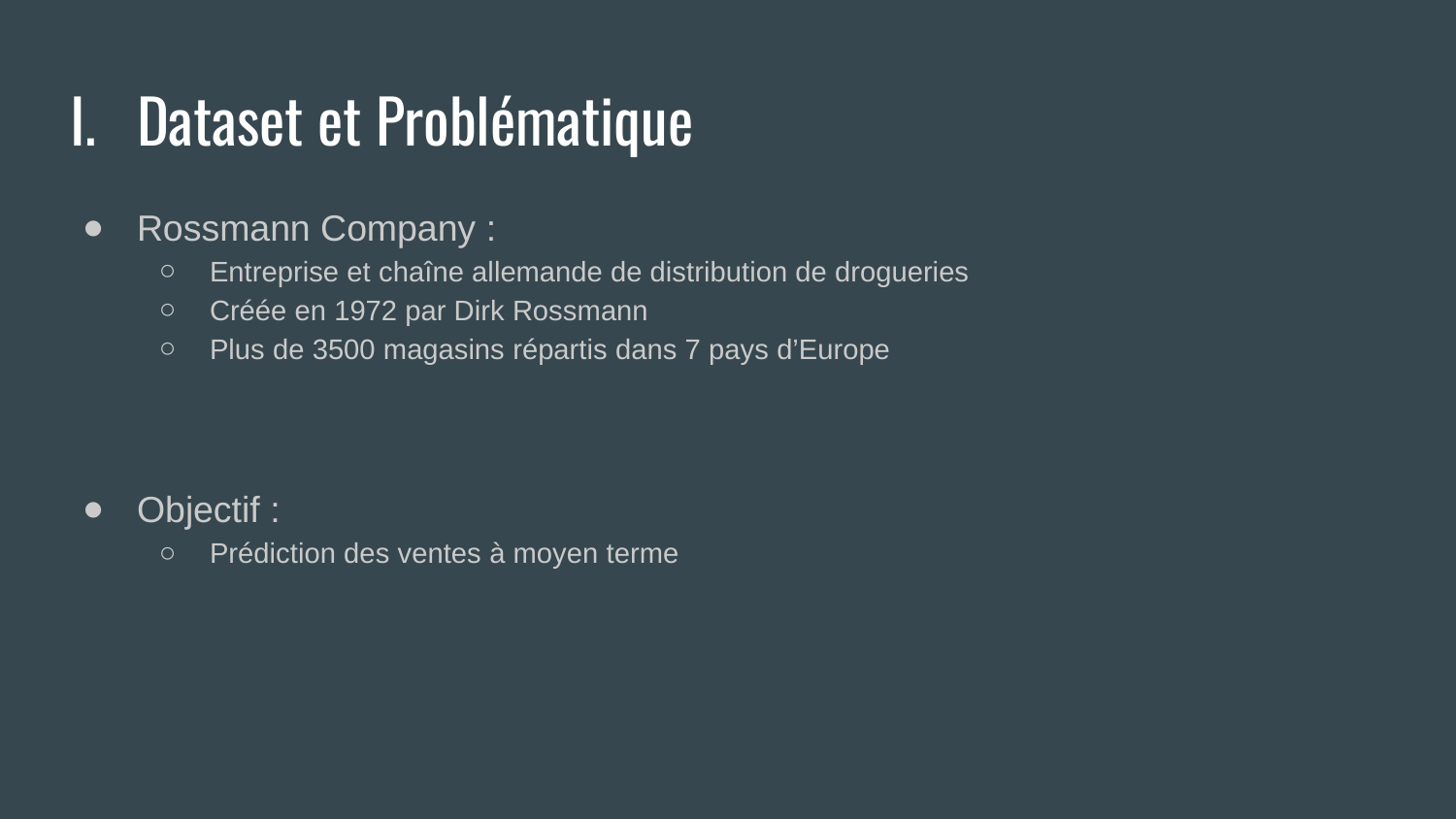

# Dataset et Problématique
Rossmann Company :
Entreprise et chaîne allemande de distribution de drogueries
Créée en 1972 par Dirk Rossmann
Plus de 3500 magasins répartis dans 7 pays d’Europe

Objectif :
Prédiction des ventes à moyen terme